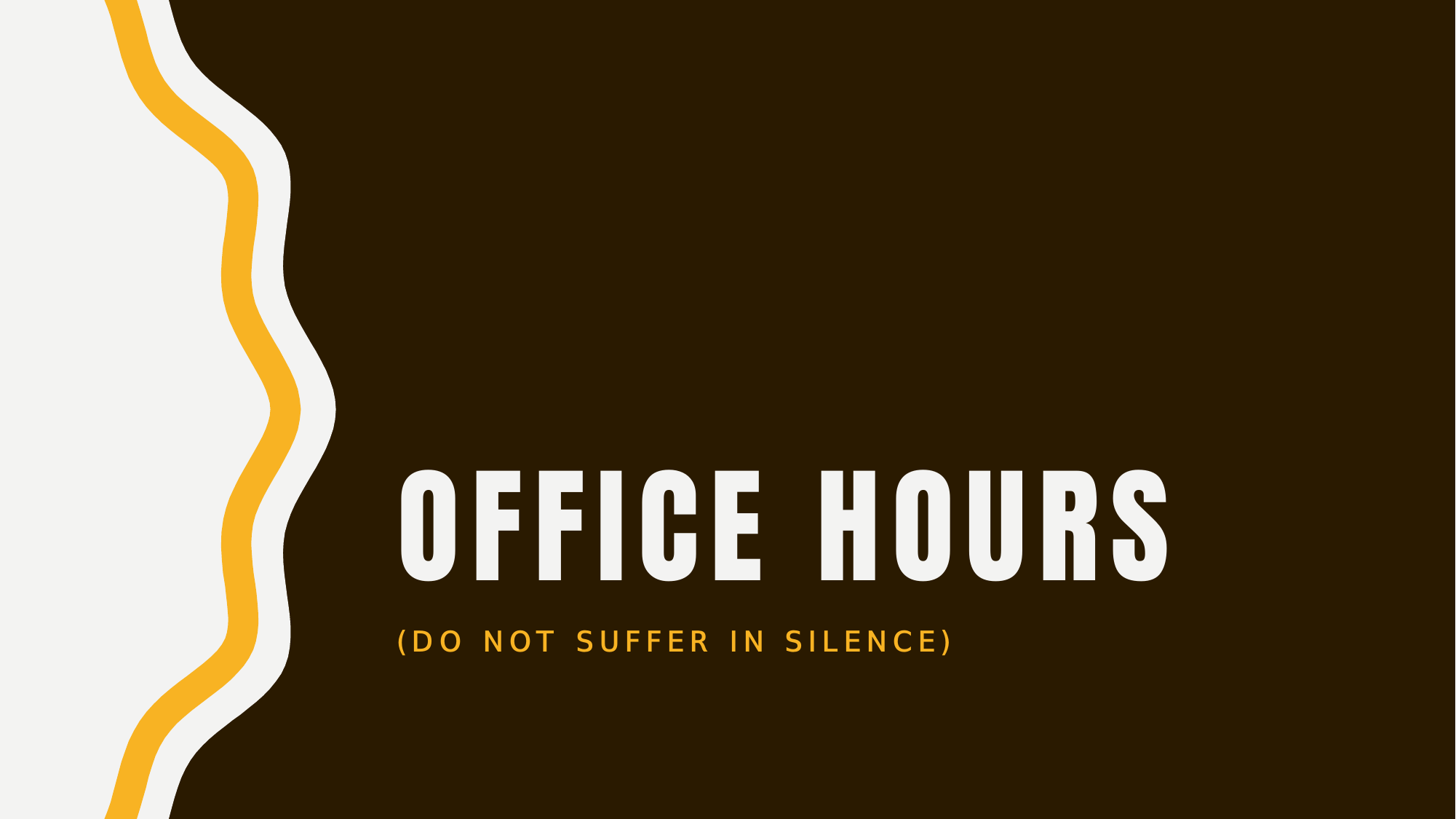

# Office Hours
(Do not suffer in silence)